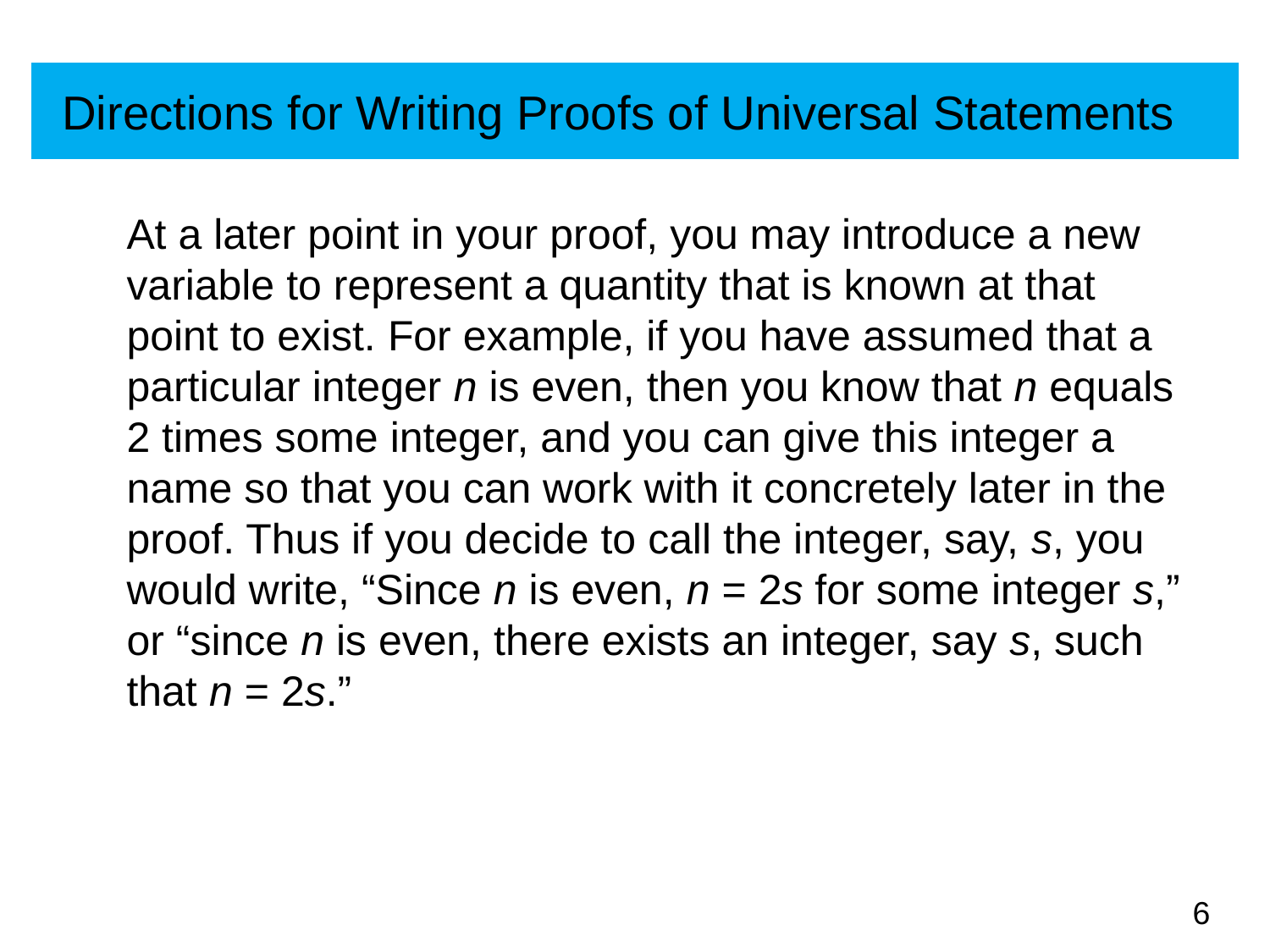

# Directions for Writing Proofs of Universal Statements
At a later point in your proof, you may introduce a new variable to represent a quantity that is known at that point to exist. For example, if you have assumed that a particular integer n is even, then you know that n equals 2 times some integer, and you can give this integer a name so that you can work with it concretely later in the proof. Thus if you decide to call the integer, say, s, you would write, “Since n is even, n = 2s for some integer s,” or “since n is even, there exists an integer, say s, such that n = 2s.”